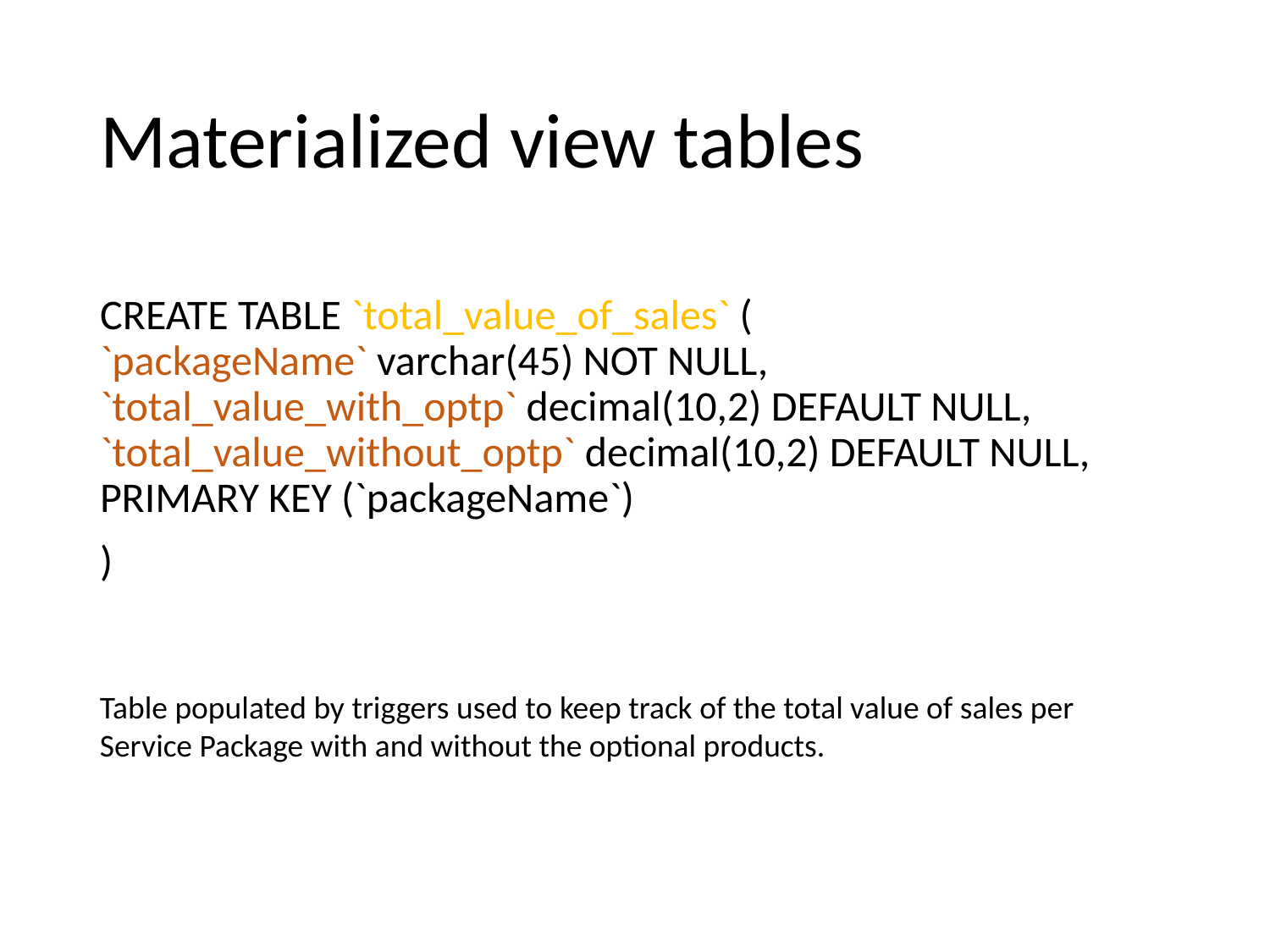

# Materialized view tables
CREATE TABLE `total_value_of_sales` (  		`packageName` varchar(45) NOT NULL, 	`total_value_with_optp` decimal(10,2) DEFAULT NULL, 	`total_value_without_optp` decimal(10,2) DEFAULT NULL,	PRIMARY KEY (`packageName`)
)
Table populated by triggers used to keep track of the total value of sales per Service Package with and without the optional products.